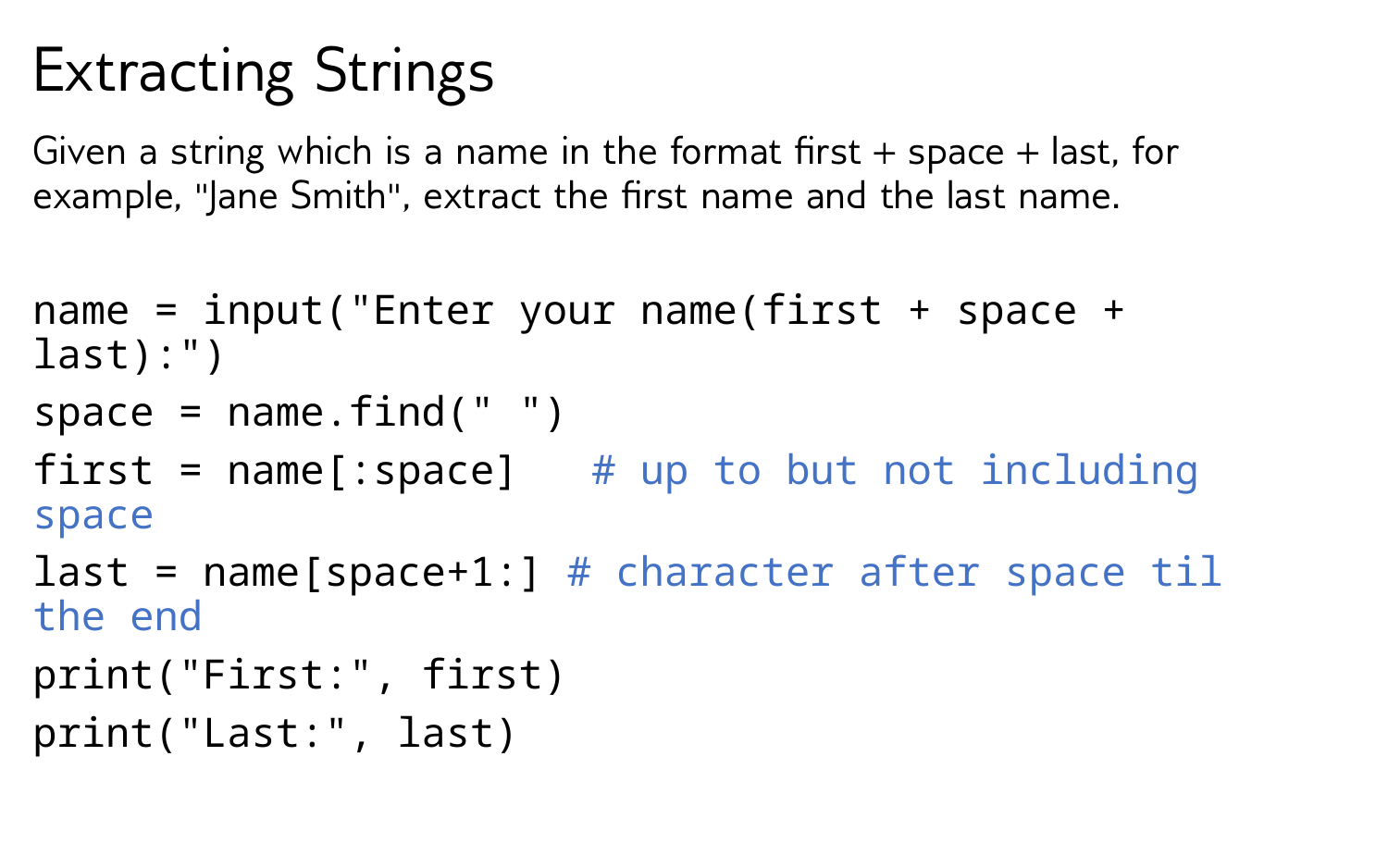

# Extracting Strings
Given a string which is a name in the format first + space + last, for example, "Jane Smith", extract the first name and the last name.

name = input("Enter your name(first + space + last):")
space = name.find(" ")
first = name[:space]   # up to but not including space
last = name[space+1:] # character after space til the end
print("First:", first)
print("Last:", last)